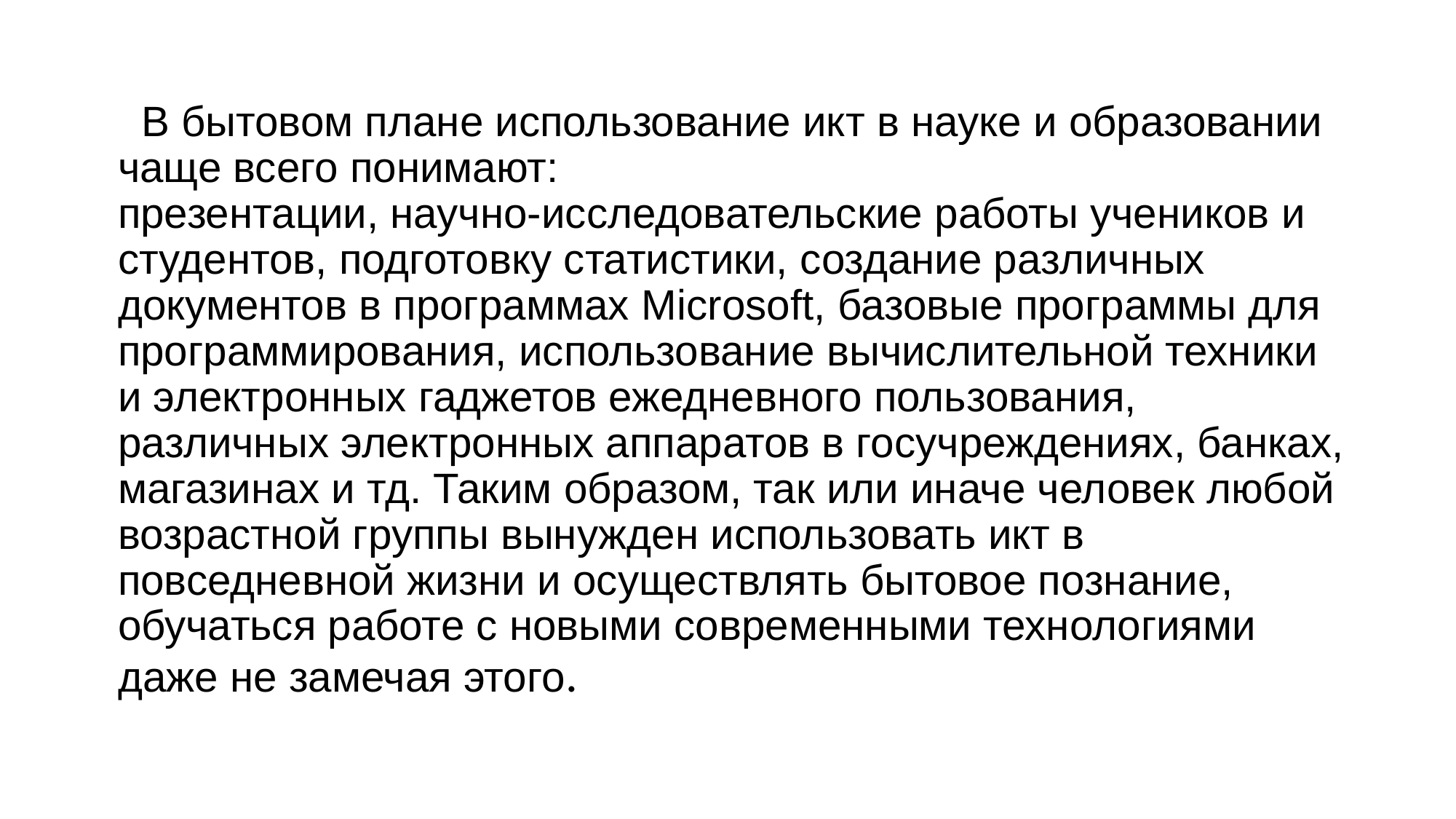

# В бытовом плане использование икт в науке и образовании чаще всего понимают: презентации, научно-исследовательские работы учеников и студентов, подготовку статистики, создание различных документов в программах Microsoft, базовые программы для программирования, использование вычислительной техники и электронных гаджетов ежедневного пользования, различных электронных аппаратов в госучреждениях, банках, магазинах и тд. Таким образом, так или иначе человек любой возрастной группы вынужден использовать икт в повседневной жизни и осуществлять бытовое познание, обучаться работе с новыми современными технологиями даже не замечая этого.